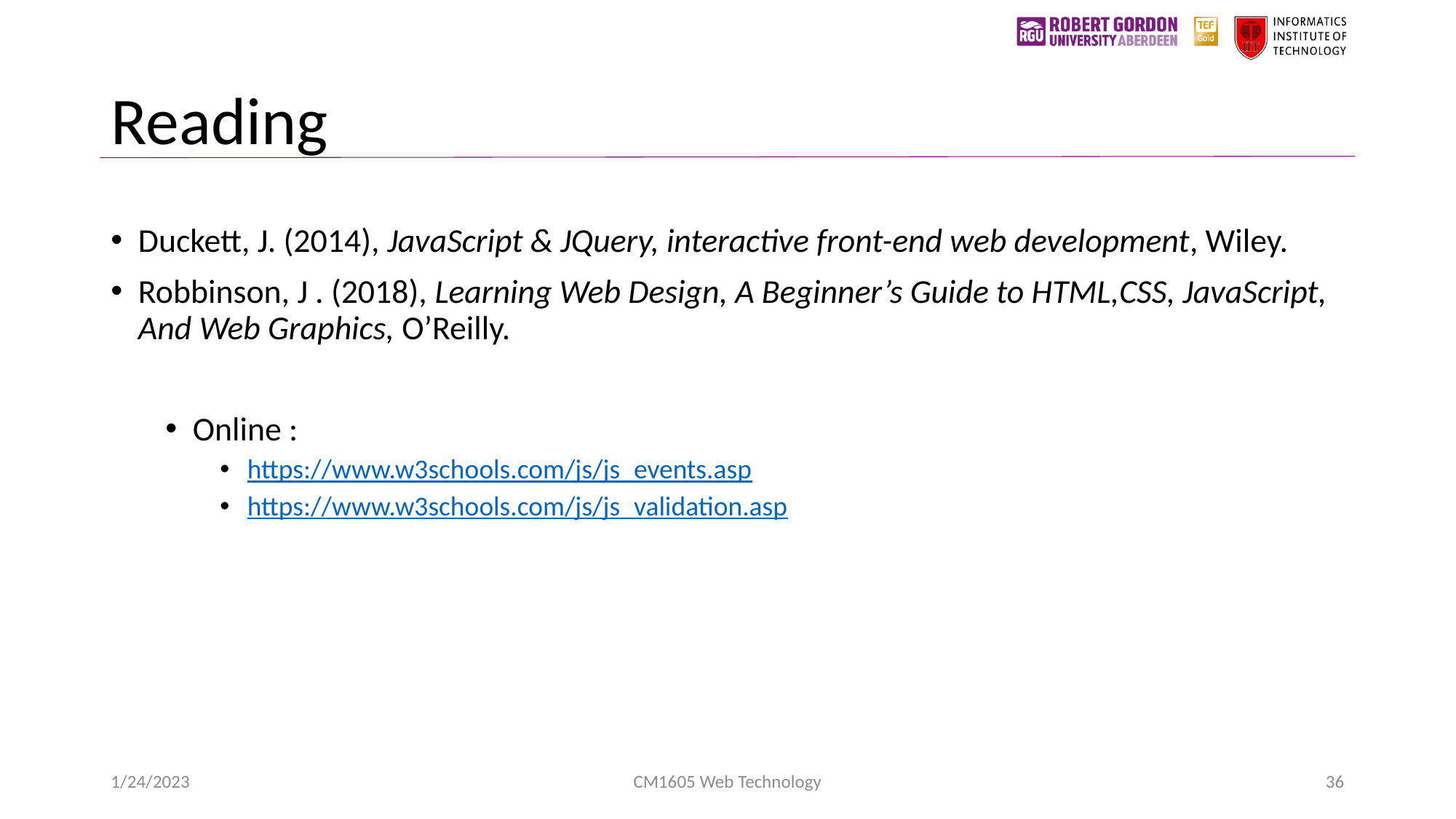

# Reading
Duckett, J. (2014), JavaScript & JQuery, interactive front-end web development, Wiley.
Robbinson, J . (2018), Learning Web Design, A Beginner’s Guide to HTML,CSS, JavaScript, And Web Graphics, O’Reilly.

Online :
https://www.w3schools.com/js/js_events.asp
https://www.w3schools.com/js/js_validation.asp

1/24/2023
CM1605 Web Technology
36